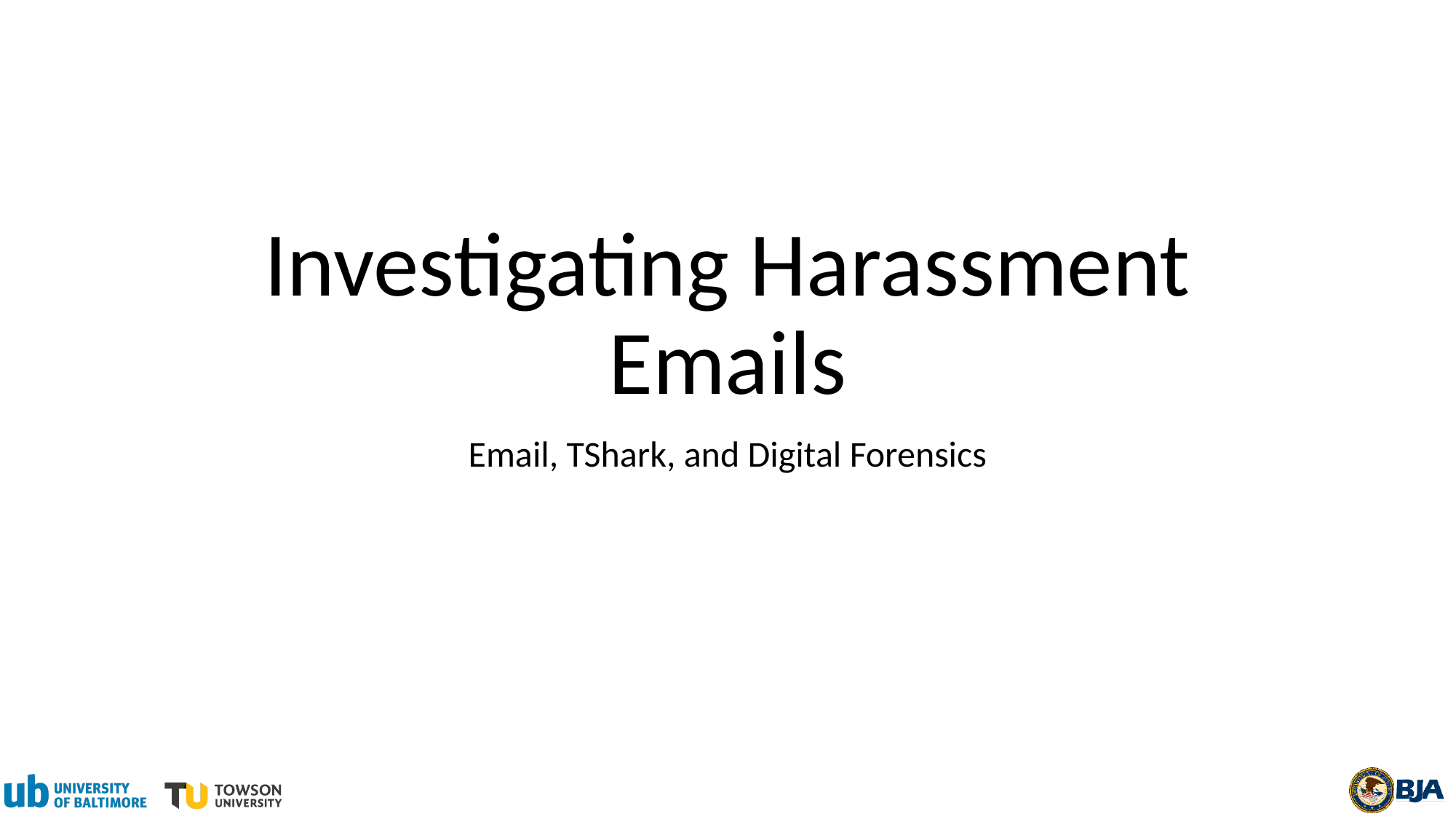

# Investigating Harassment Emails
Email, TShark, and Digital Forensics